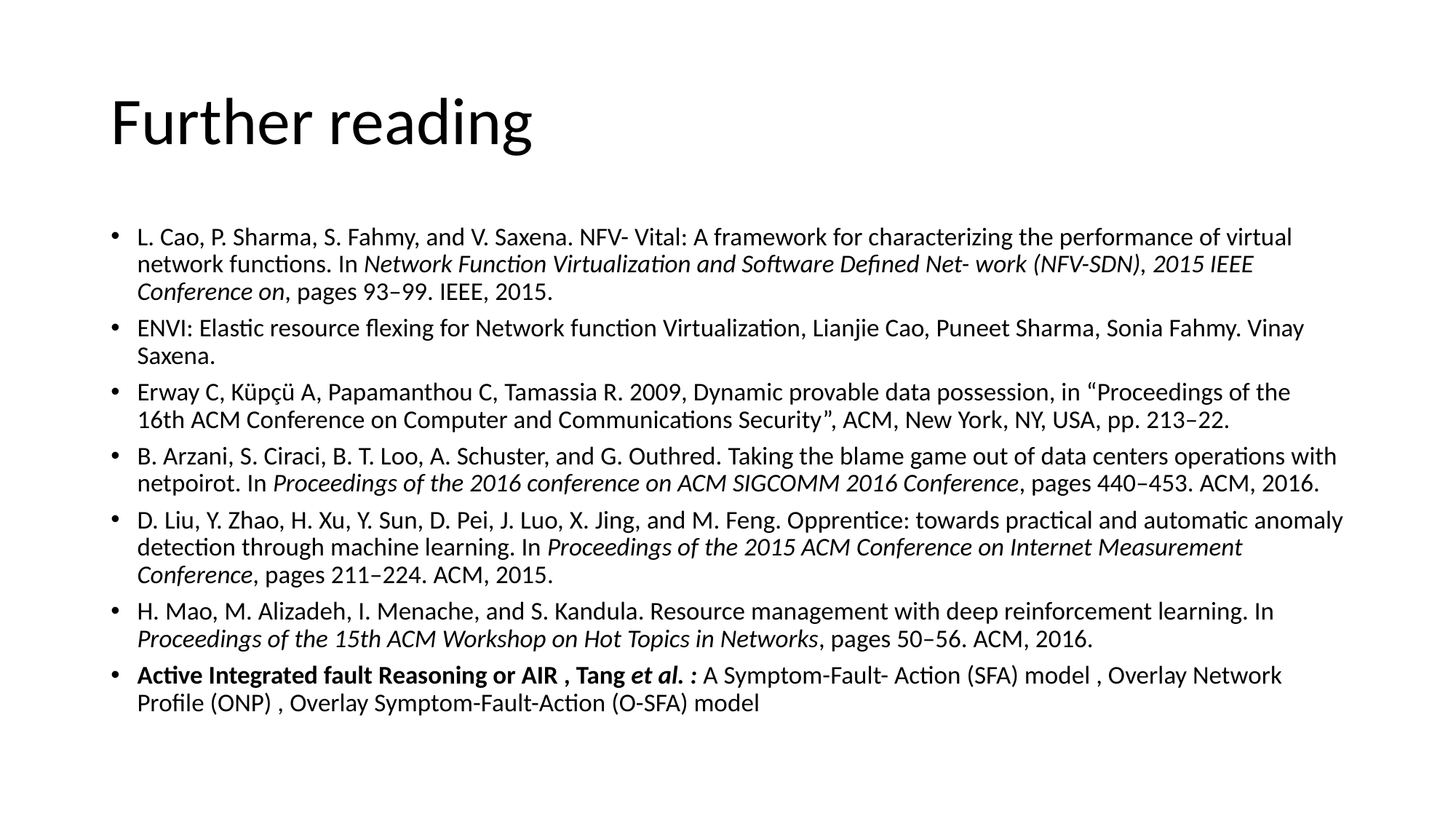

# Further reading
L. Cao, P. Sharma, S. Fahmy, and V. Saxena. NFV- Vital: A framework for characterizing the performance of virtual network functions. In Network Function Virtualization and Software Defined Net- work (NFV-SDN), 2015 IEEE Conference on, pages 93–99. IEEE, 2015.
ENVI: Elastic resource flexing for Network function Virtualization, Lianjie Cao, Puneet Sharma, Sonia Fahmy. Vinay Saxena.
Erway C, Küpçü A, Papamanthou C, Tamassia R. 2009, Dynamic provable data possession, in “Proceedings of the 16th ACM Conference on Computer and Communications Security”, ACM, New York, NY, USA, pp. 213–22.
B. Arzani, S. Ciraci, B. T. Loo, A. Schuster, and G. Outhred. Taking the blame game out of data centers operations with netpoirot. In Proceedings of the 2016 conference on ACM SIGCOMM 2016 Conference, pages 440–453. ACM, 2016.
D. Liu, Y. Zhao, H. Xu, Y. Sun, D. Pei, J. Luo, X. Jing, and M. Feng. Opprentice: towards practical and automatic anomaly detection through machine learning. In Proceedings of the 2015 ACM Conference on Internet Measurement Conference, pages 211–224. ACM, 2015.
H. Mao, M. Alizadeh, I. Menache, and S. Kandula. Resource management with deep reinforcement learning. In Proceedings of the 15th ACM Workshop on Hot Topics in Networks, pages 50–56. ACM, 2016.
Active Integrated fault Reasoning or AIR , Tang et al. : A Symptom-Fault- Action (SFA) model , Overlay Network Profile (ONP) , Overlay Symptom-Fault-Action (O-SFA) model